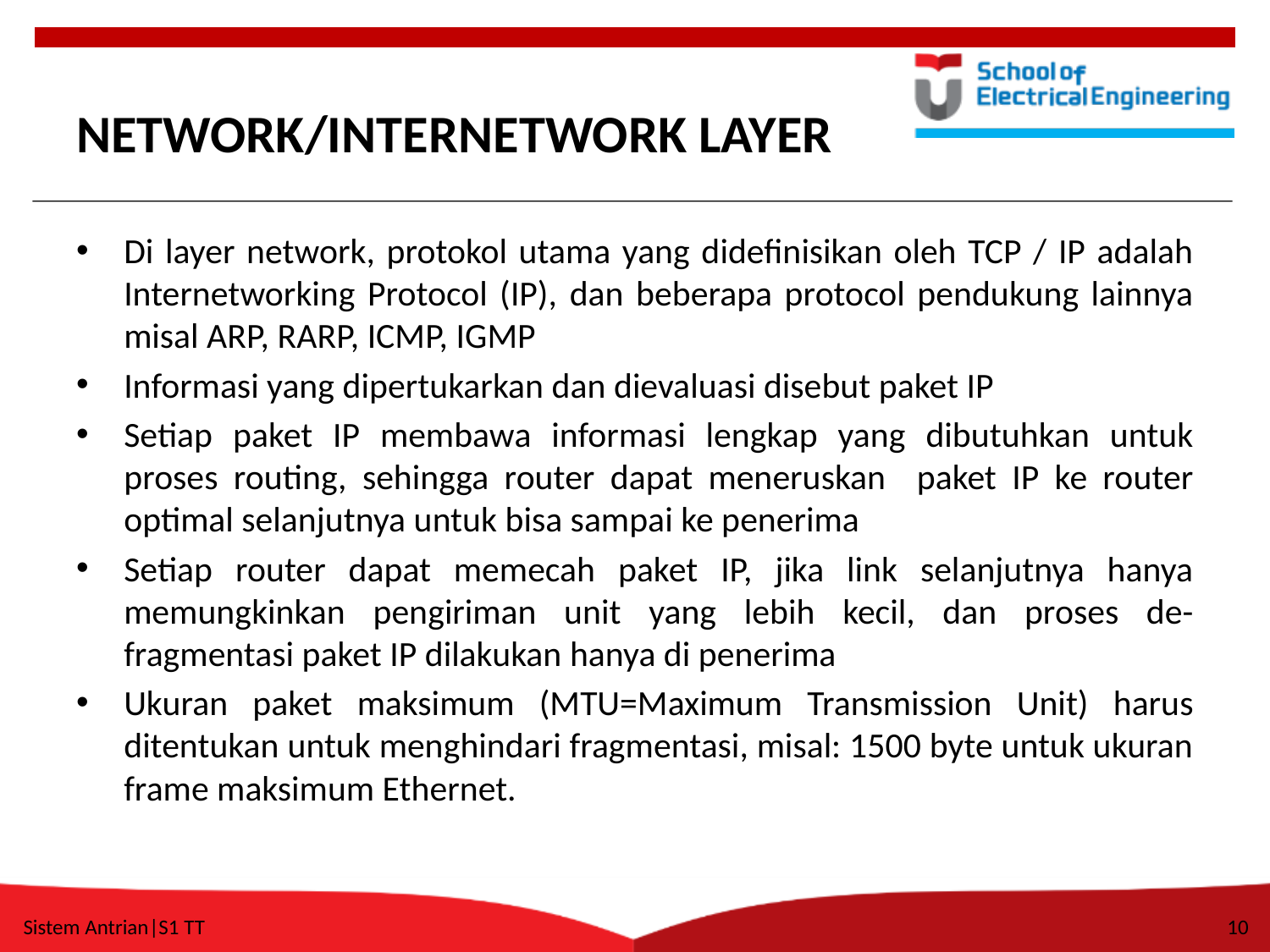

# NETWORK/INTERNETWORK LAYER
Di layer network, protokol utama yang didefinisikan oleh TCP / IP adalah Internetworking Protocol (IP), dan beberapa protocol pendukung lainnya misal ARP, RARP, ICMP, IGMP
Informasi yang dipertukarkan dan dievaluasi disebut paket IP
Setiap paket IP membawa informasi lengkap yang dibutuhkan untuk proses routing, sehingga router dapat meneruskan  paket IP ke router optimal selanjutnya untuk bisa sampai ke penerima
Setiap router dapat memecah paket IP, jika link selanjutnya hanya memungkinkan pengiriman unit yang lebih kecil, dan proses de-fragmentasi paket IP dilakukan hanya di penerima
Ukuran paket maksimum (MTU=Maximum Transmission Unit) harus ditentukan untuk menghindari fragmentasi, misal: 1500 byte untuk ukuran frame maksimum Ethernet.

Sistem Antrian|S1 TT
10